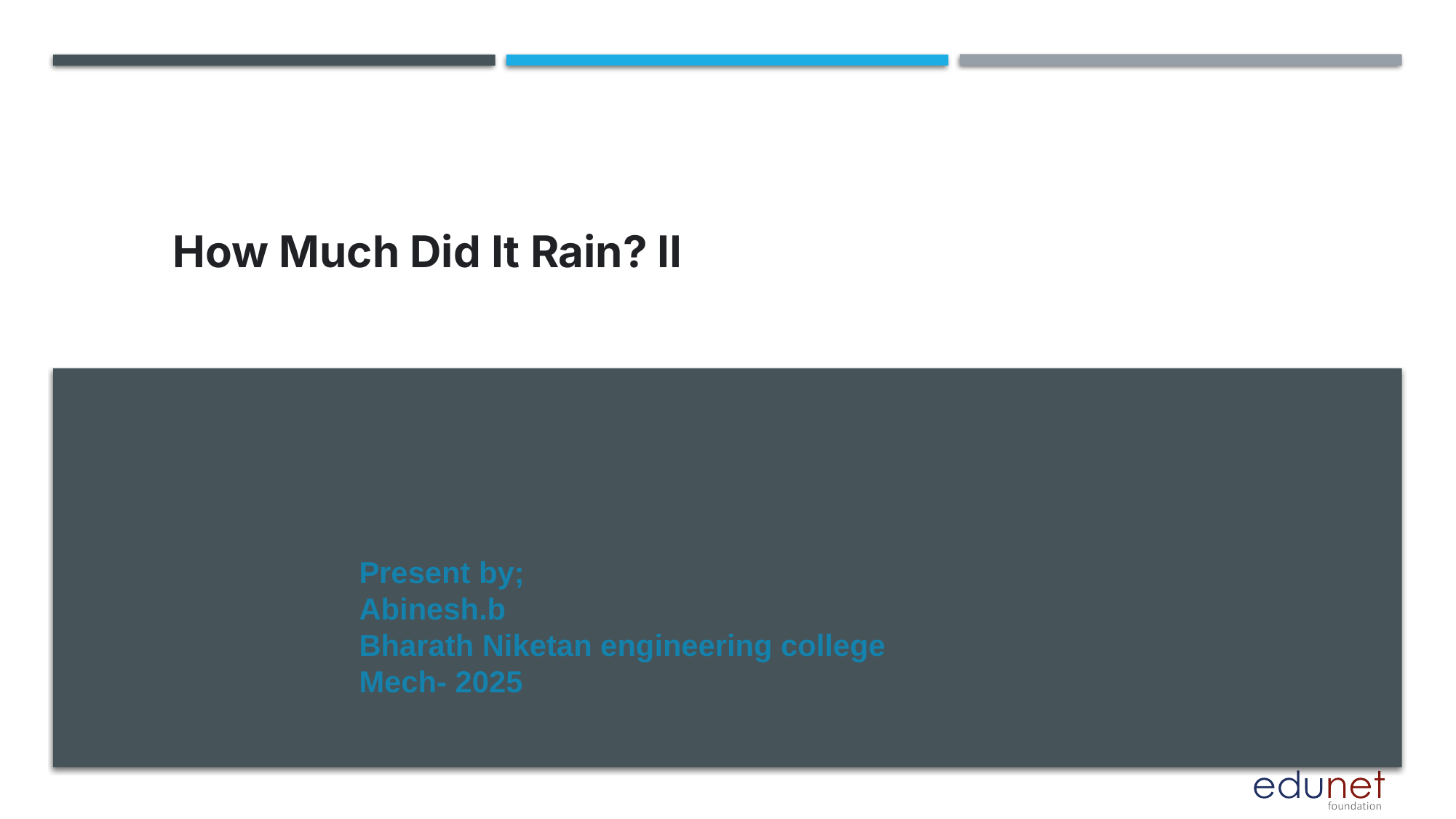

# How Much Did It Rain? II
Present by;
Abinesh.b
Bharath Niketan engineering college
Mech- 2025